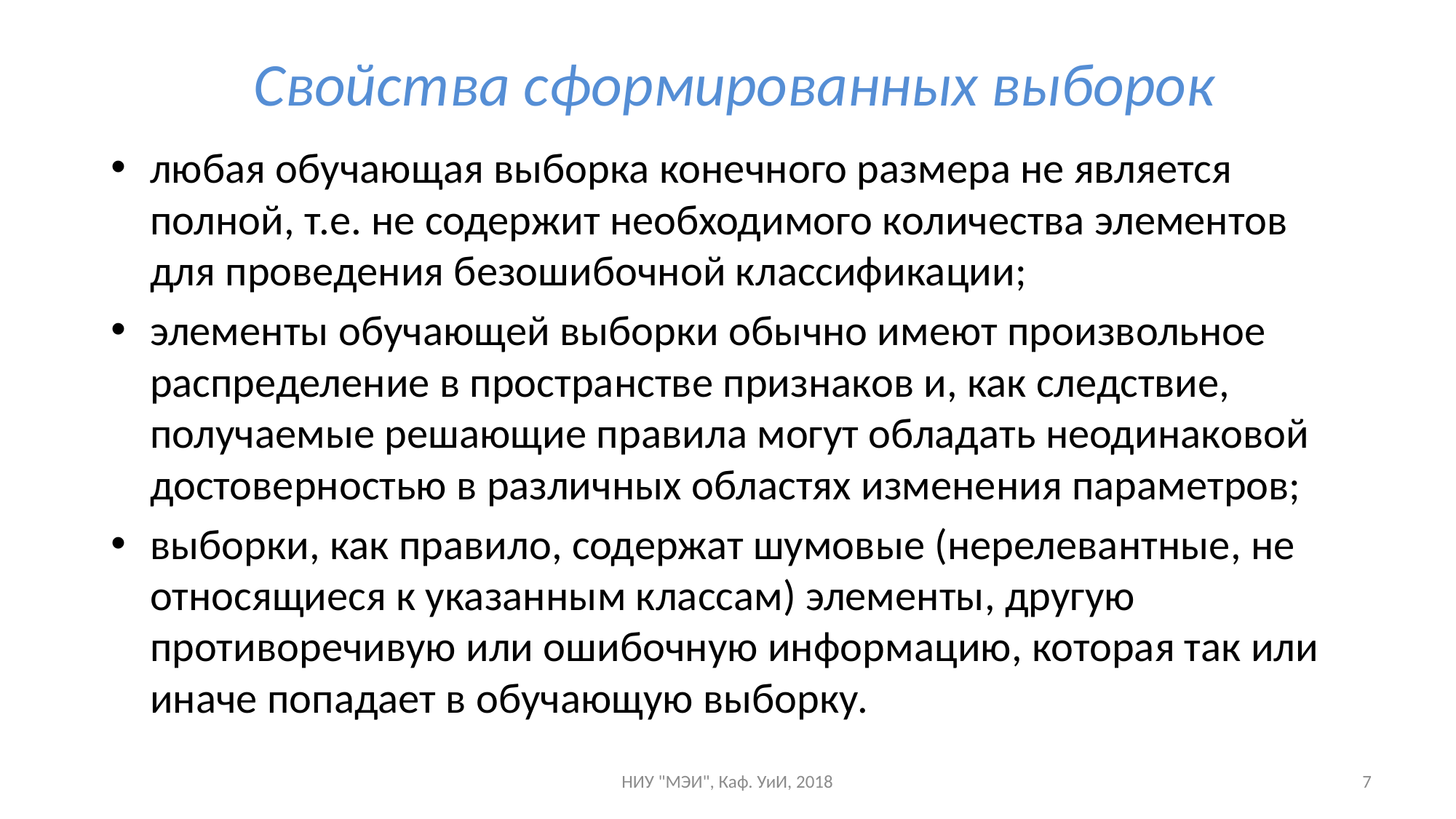

# Свойства сформированных выборок
любая обучающая выборка конечного размера не является полной, т.е. не содержит необходимого количества элементов для проведения безошибочной классификации;
элементы обучающей выборки обычно имеют произвольное распределение в пространстве признаков и, как следствие, получаемые решающие правила могут обладать неодинаковой достоверностью в различных областях изменения параметров;
выборки, как правило, содержат шумовые (нерелевантные, не относящиеся к указанным классам) элементы, другую противоречивую или ошибочную информацию, которая так или иначе попадает в обучающую выборку.

НИУ "МЭИ", Каф. УиИ, 2018
7